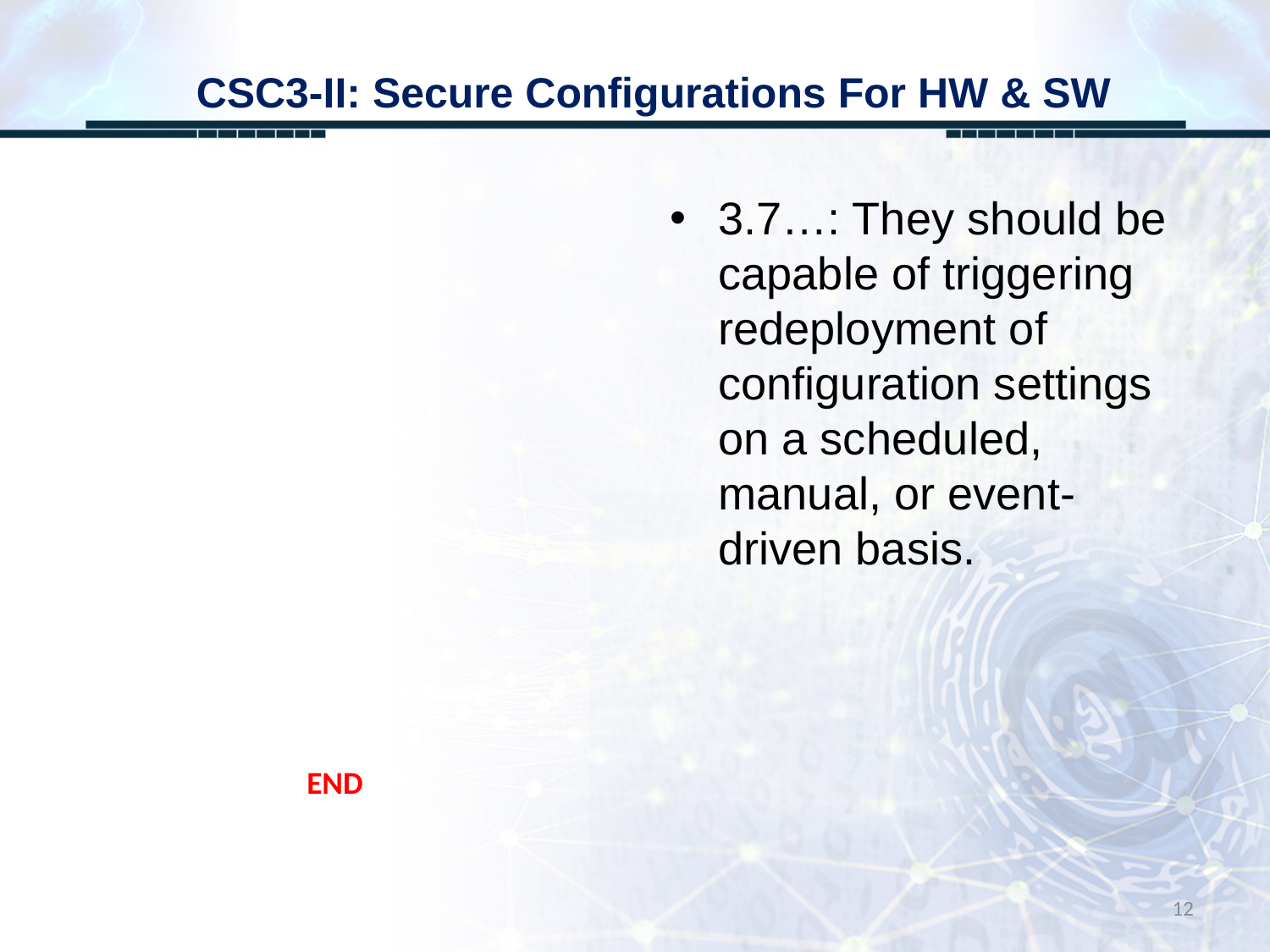

# CSC3-II: Secure Configurations For HW & SW
3.7…: They should be capable of triggering redeployment of configuration settings on a scheduled, manual, or event-driven basis.
END
12